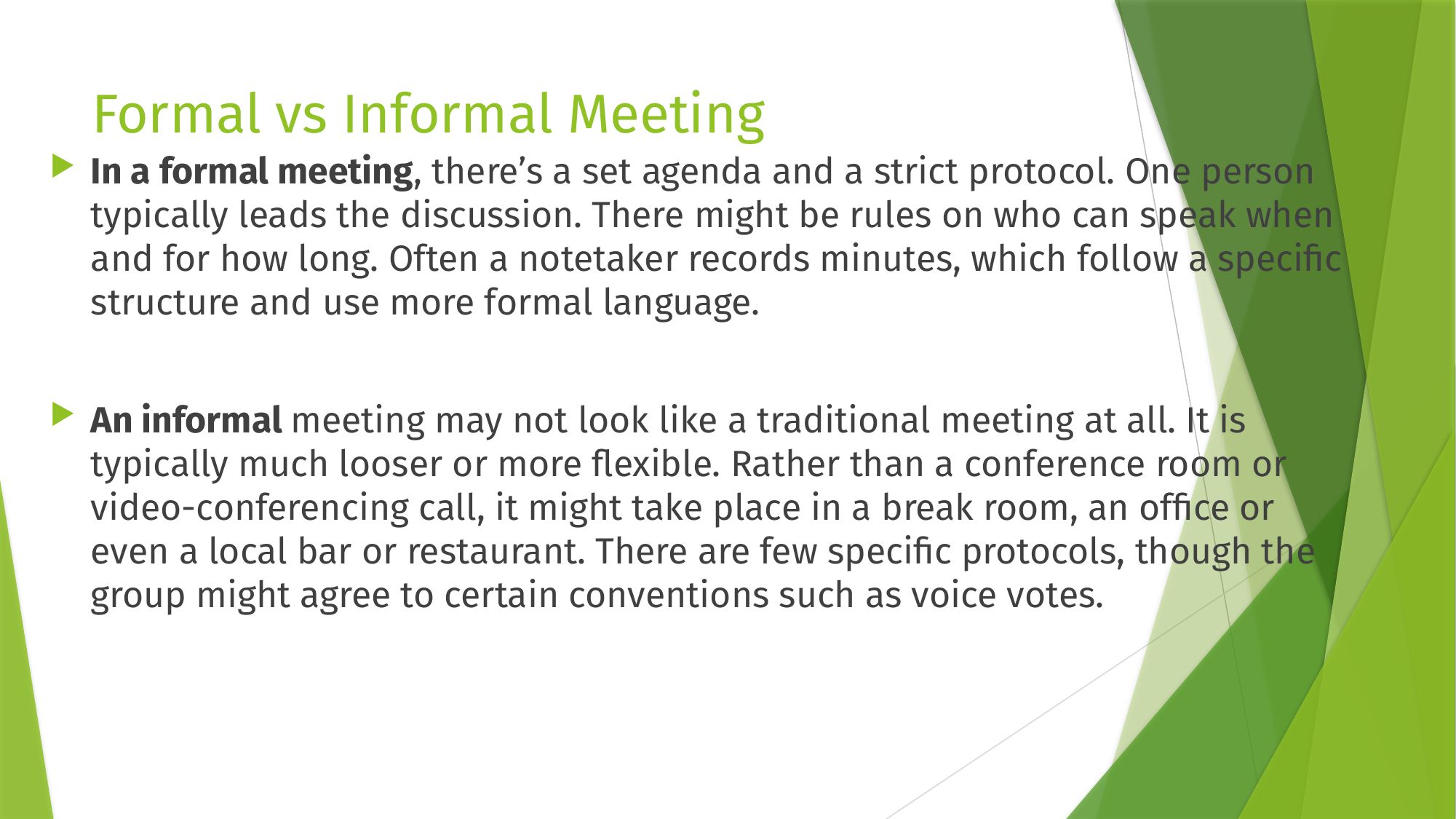

# Formal vs Informal Meeting
In a formal meeting, there’s a set agenda and a strict protocol. One person typically leads the discussion. There might be rules on who can speak when and for how long. Often a notetaker records minutes, which follow a specific structure and use more formal language.

An informal meeting may not look like a traditional meeting at all. It is typically much looser or more flexible. Rather than a conference room or video-conferencing call, it might take place in a break room, an office or even a local bar or restaurant. There are few specific protocols, though the group might agree to certain conventions such as voice votes.